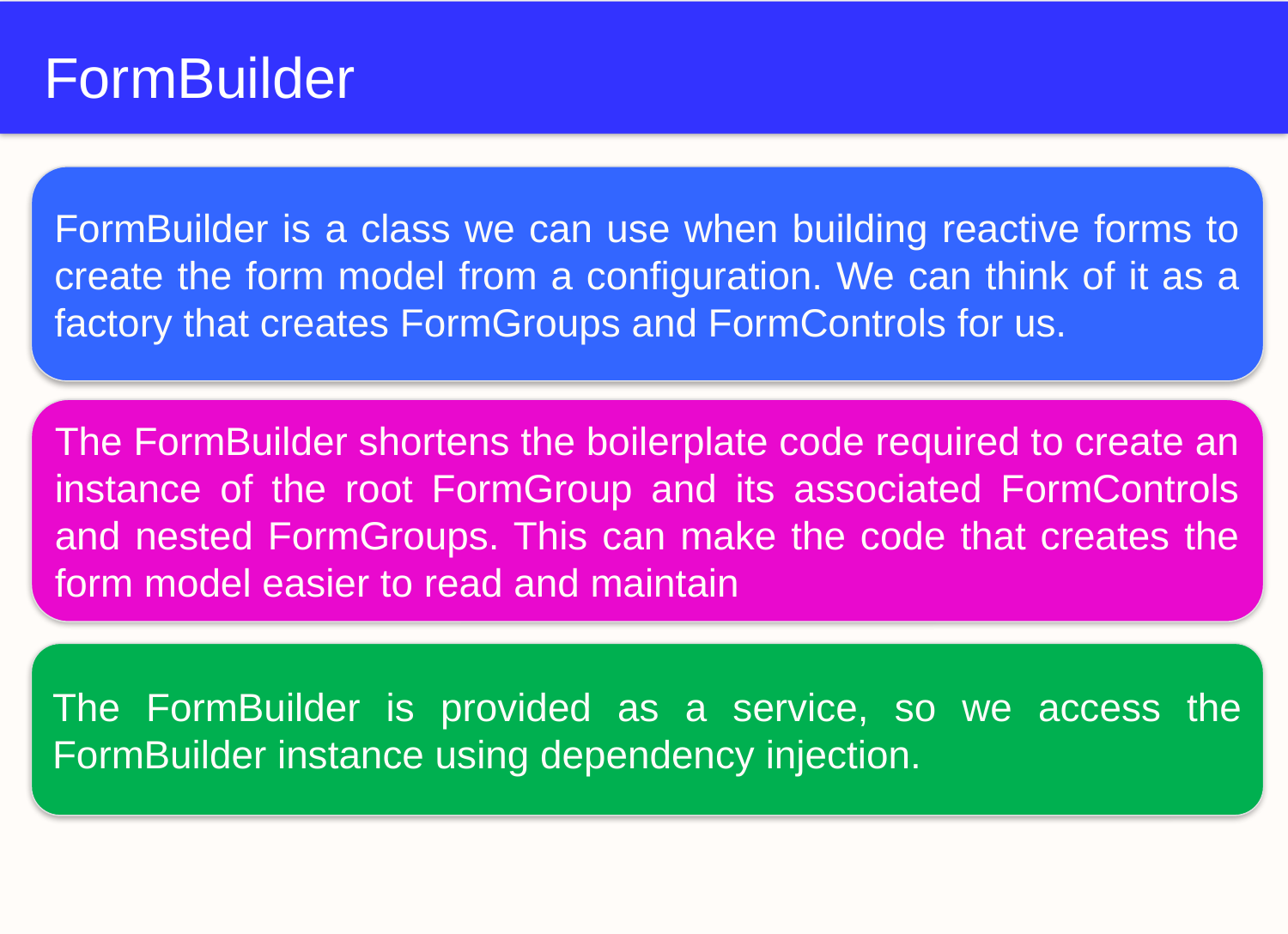

# FormBuilder
FormBuilder is a class we can use when building reactive forms to create the form model from a configuration. We can think of it as a factory that creates FormGroups and FormControls for us.
The FormBuilder shortens the boilerplate code required to create an instance of the root FormGroup and its associated FormControls and nested FormGroups. This can make the code that creates the form model easier to read and maintain
The FormBuilder is provided as a service, so we access the FormBuilder instance using dependency injection.